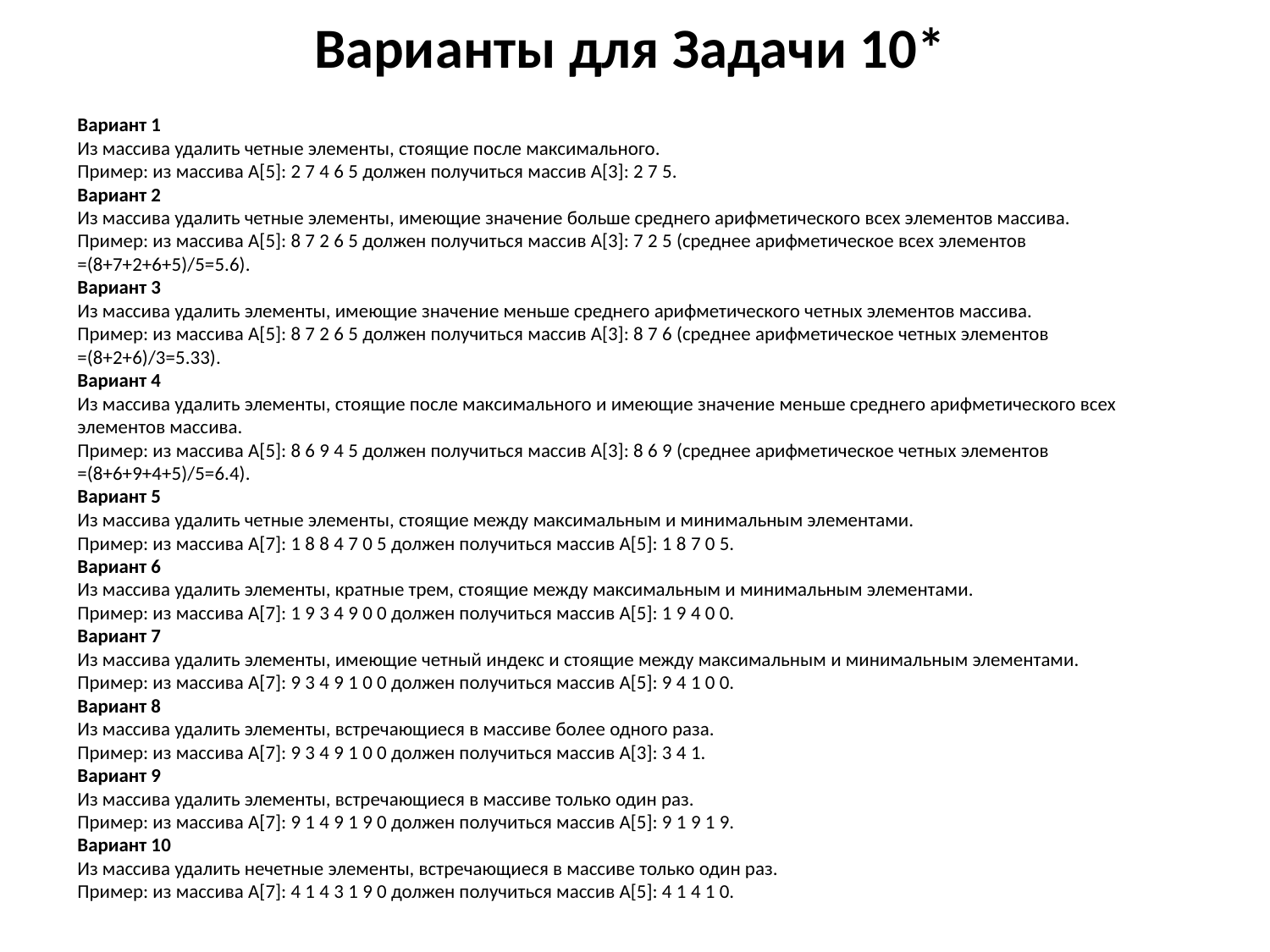

# Варианты для Задачи 10*
Вариант 1
Из массива удалить четные элементы, стоящие после максимального.
Пример: из массива A[5]: 2 7 4 6 5 должен получиться массив A[3]: 2 7 5.
Вариант 2
Из массива удалить четные элементы, имеющие значение больше среднего арифметического всех элементов массива.
Пример: из массива A[5]: 8 7 2 6 5 должен получиться массив A[3]: 7 2 5 (среднее арифметическое всех элементов =(8+7+2+6+5)/5=5.6).
Вариант 3
Из массива удалить элементы, имеющие значение меньше среднего арифметического четных элементов массива.
Пример: из массива A[5]: 8 7 2 6 5 должен получиться массив A[3]: 8 7 6 (среднее арифметическое четных элементов =(8+2+6)/3=5.33).
Вариант 4
Из массива удалить элементы, стоящие после максимального и имеющие значение меньше среднего арифметического всех элементов массива.
Пример: из массива A[5]: 8 6 9 4 5 должен получиться массив A[3]: 8 6 9 (среднее арифметическое четных элементов
=(8+6+9+4+5)/5=6.4).
Вариант 5
Из массива удалить четные элементы, стоящие между максимальным и минимальным элементами.
Пример: из массива A[7]: 1 8 8 4 7 0 5 должен получиться массив A[5]: 1 8 7 0 5.
Вариант 6
Из массива удалить элементы, кратные трем, стоящие между максимальным и минимальным элементами.
Пример: из массива A[7]: 1 9 3 4 9 0 0 должен получиться массив A[5]: 1 9 4 0 0.
Вариант 7
Из массива удалить элементы, имеющие четный индекс и стоящие между максимальным и минимальным элементами.
Пример: из массива A[7]: 9 3 4 9 1 0 0 должен получиться массив A[5]: 9 4 1 0 0.
Вариант 8
Из массива удалить элементы, встречающиеся в массиве более одного раза.
Пример: из массива A[7]: 9 3 4 9 1 0 0 должен получиться массив A[3]: 3 4 1.
Вариант 9
Из массива удалить элементы, встречающиеся в массиве только один раз.
Пример: из массива A[7]: 9 1 4 9 1 9 0 должен получиться массив A[5]: 9 1 9 1 9.
Вариант 10
Из массива удалить нечетные элементы, встречающиеся в массиве только один раз.
Пример: из массива A[7]: 4 1 4 3 1 9 0 должен получиться массив A[5]: 4 1 4 1 0.